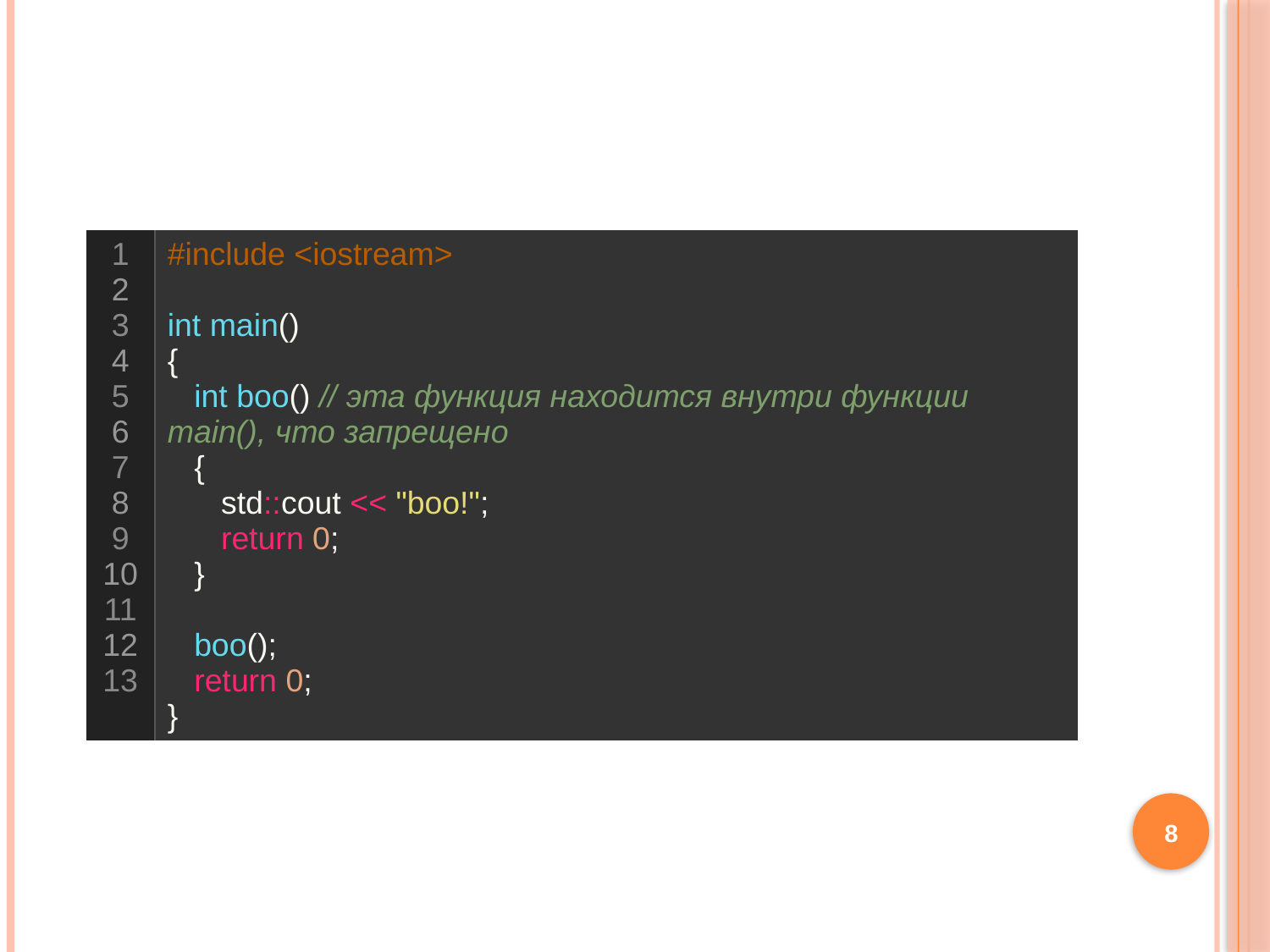

#
| 1 2 3 4 5 6 7 8 9 10 11 12 13 | #include <iostream>   int main() {    int boo() // эта функция находится внутри функции main(), что запрещено    {       std::cout << "boo!";       return 0;    }      boo();    return 0; } |
| --- | --- |
8